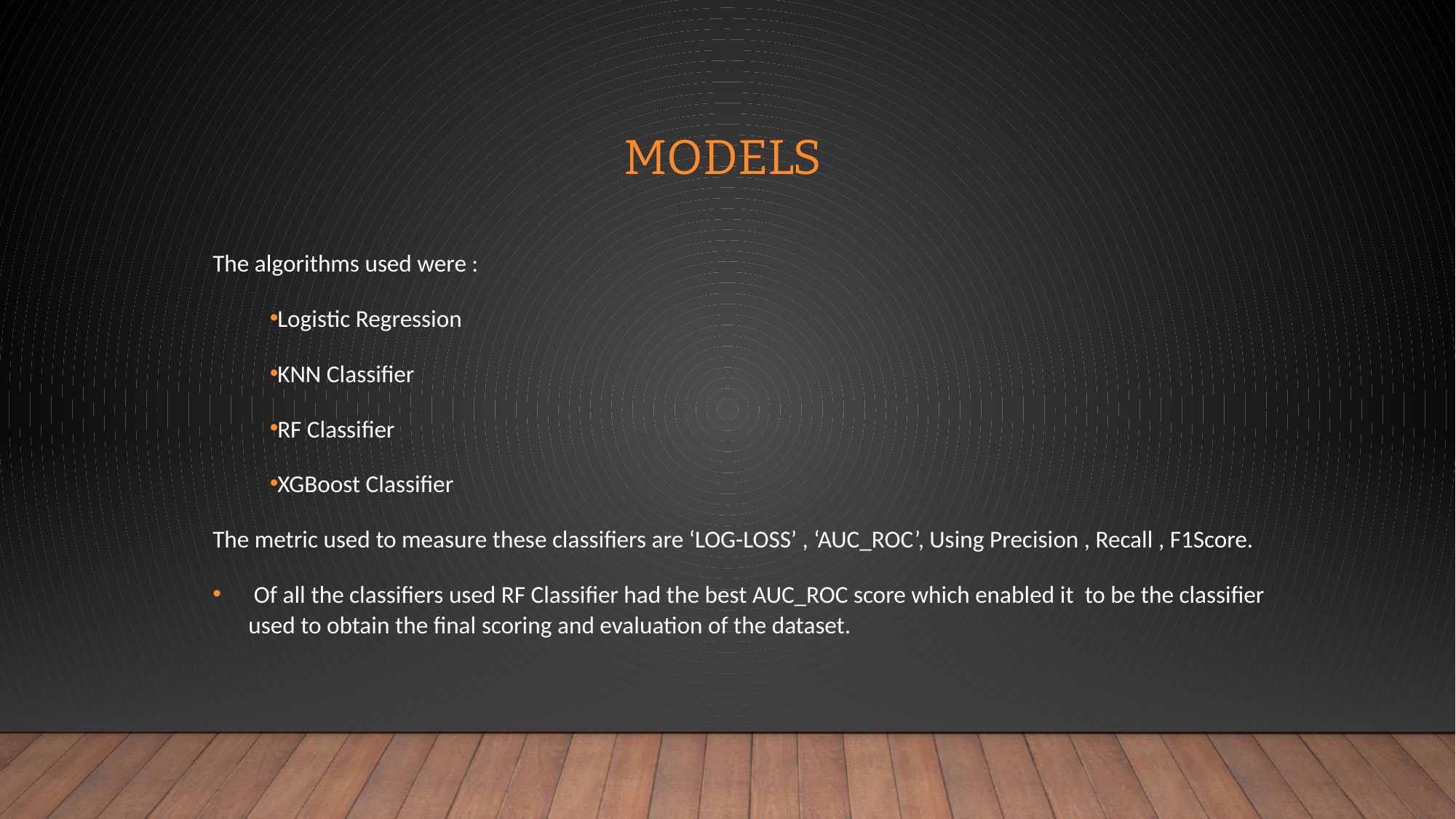

# Models
The algorithms used were :
Logistic Regression
KNN Classifier
RF Classifier
XGBoost Classifier
The metric used to measure these classifiers are ‘LOG-LOSS’ , ‘AUC_ROC’, Using Precision , Recall , F1Score.
 Of all the classifiers used RF Classifier had the best AUC_ROC score which enabled it  to be the classifier used to obtain the final scoring and evaluation of the dataset.